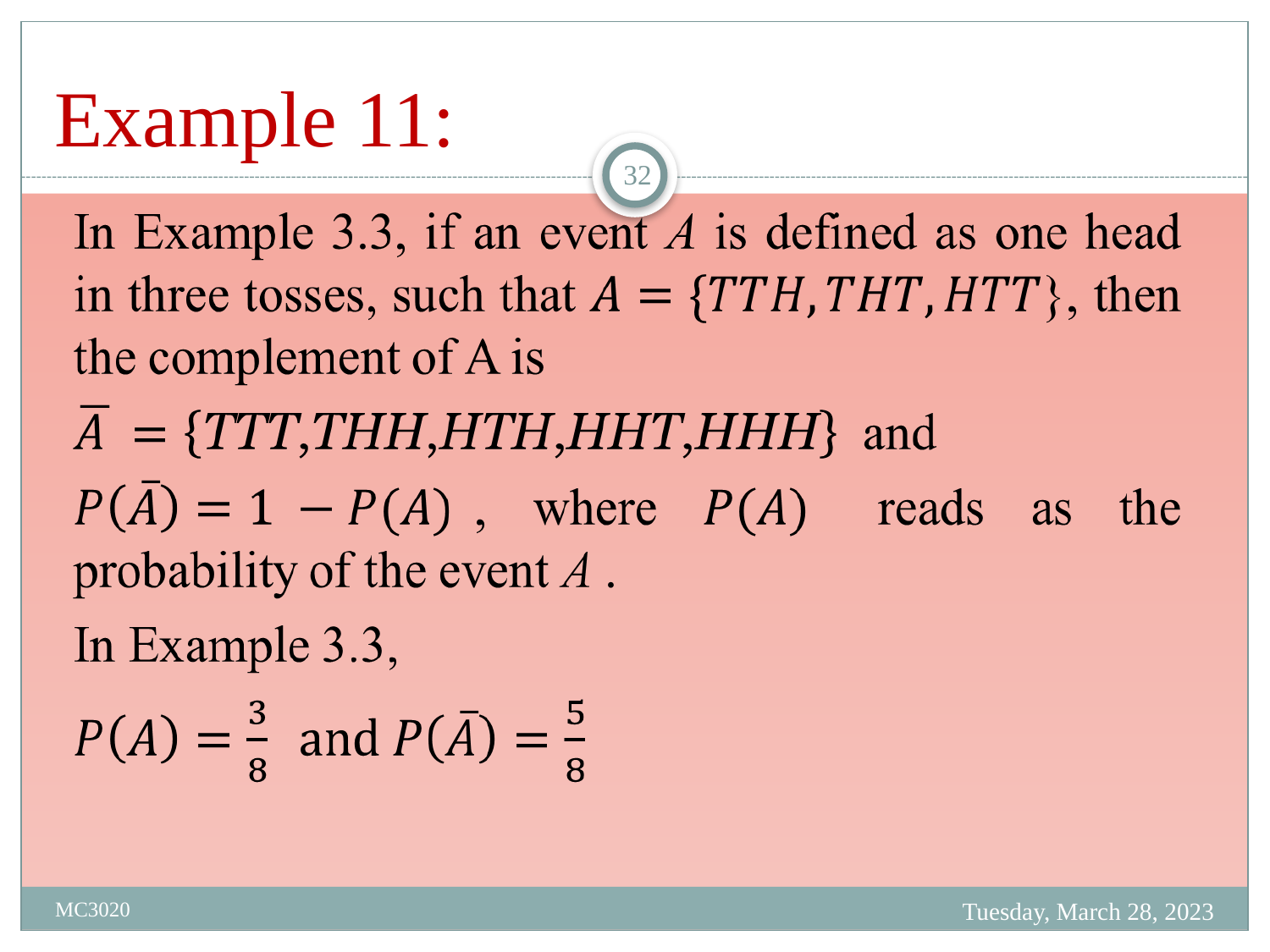

# Example 11:
32

Tuesday, March 28, 2023
MC3020